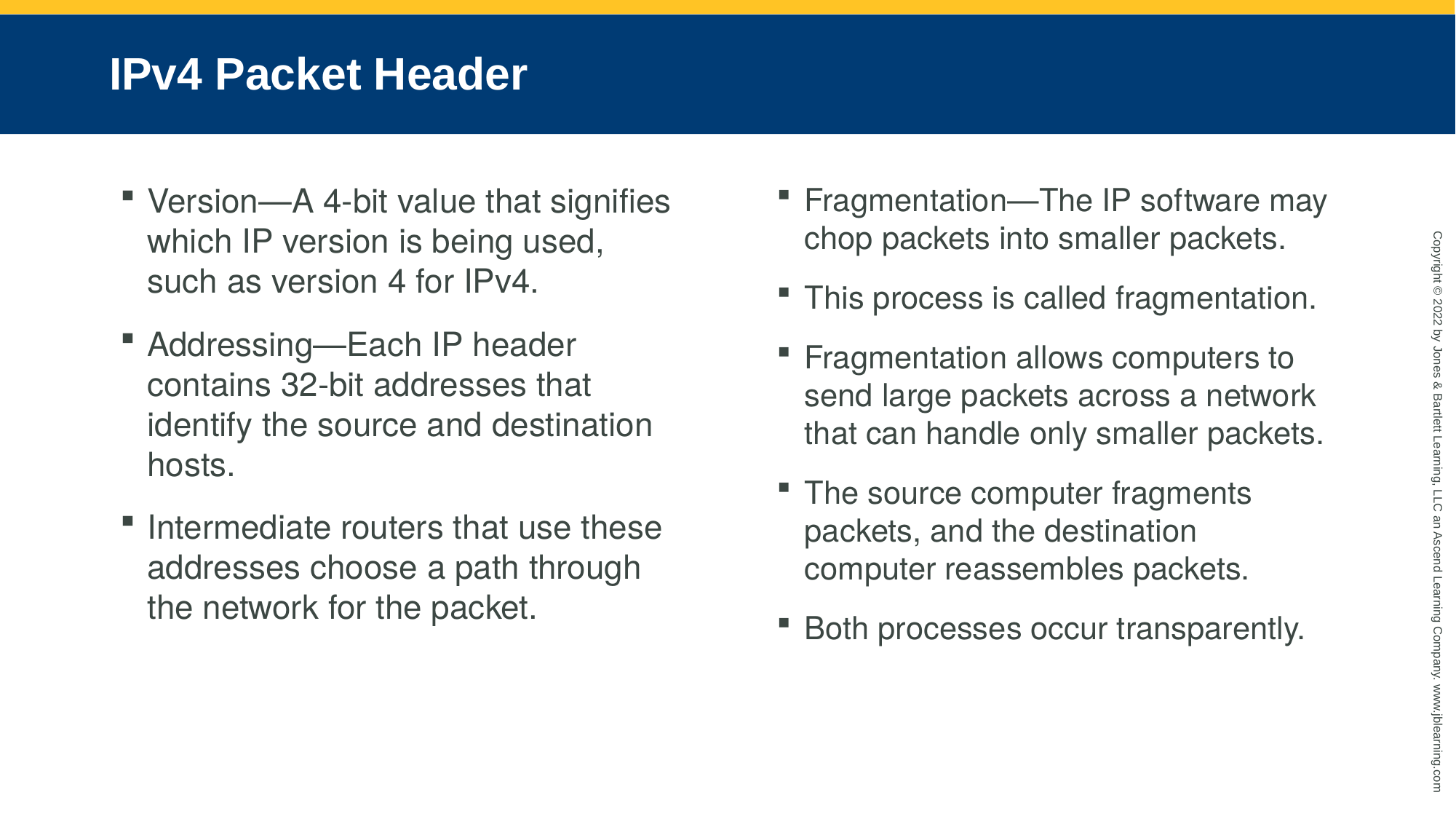

# IPv4 Packet Header
Version—A 4-bit value that signifies which IP version is being used, such as version 4 for IPv4.
Addressing—Each IP header contains 32-bit addresses that identify the source and destination hosts.
Intermediate routers that use these addresses choose a path through the network for the packet.

Fragmentation—The IP software may chop packets into smaller packets.
This process is called fragmentation.
Fragmentation allows computers to send large packets across a network that can handle only smaller packets.
The source computer fragments packets, and the destination computer reassembles packets.
Both processes occur transparently.